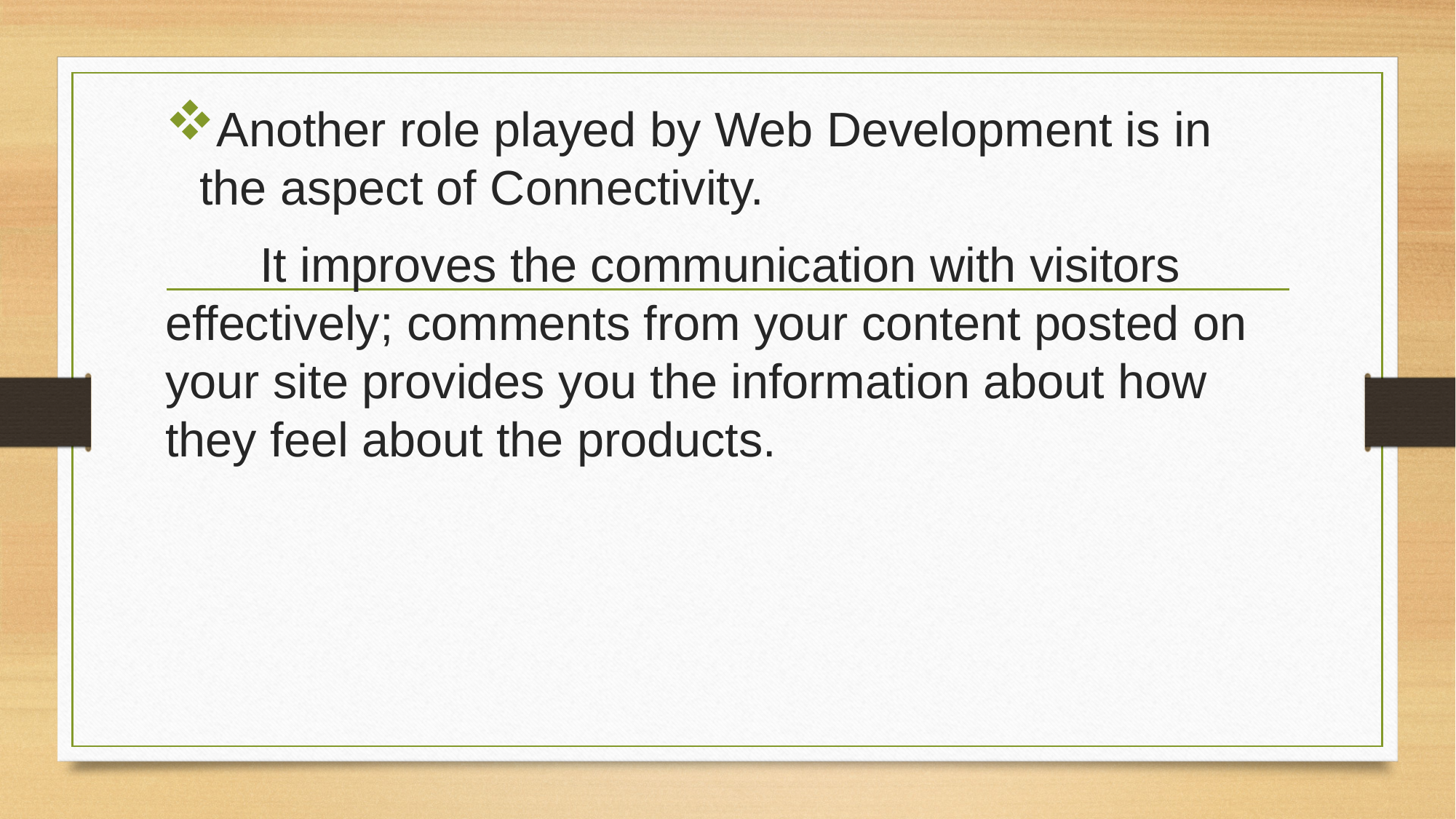

Another role played by Web Development is in the aspect of Connectivity.
       It improves the communication with visitors effectively; comments from your content posted on your site provides you the information about how they feel about the products.